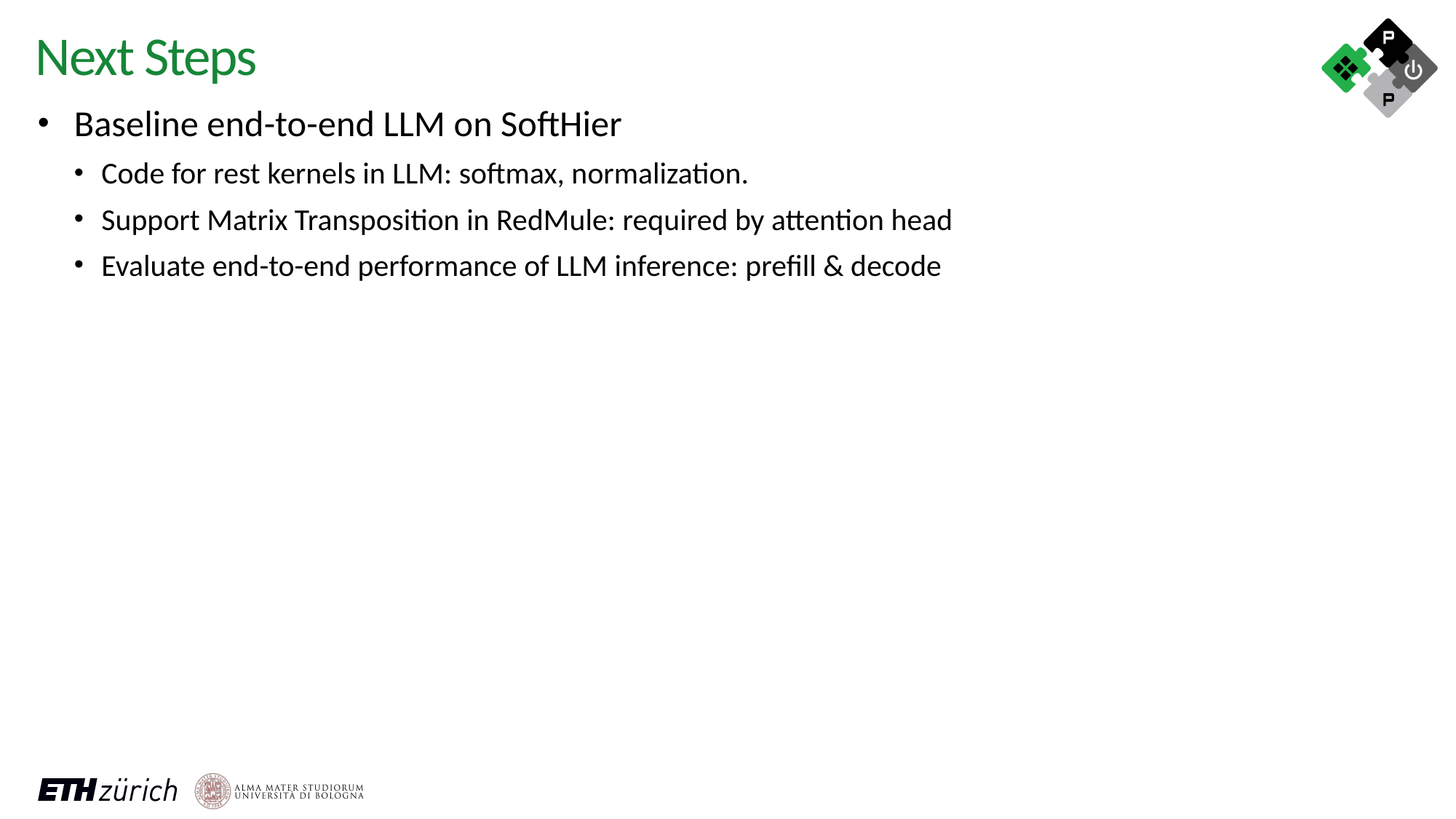

Next Steps
Baseline end-to-end LLM on SoftHier
Code for rest kernels in LLM: softmax, normalization.
Support Matrix Transposition in RedMule: required by attention head
Evaluate end-to-end performance of LLM inference: prefill & decode